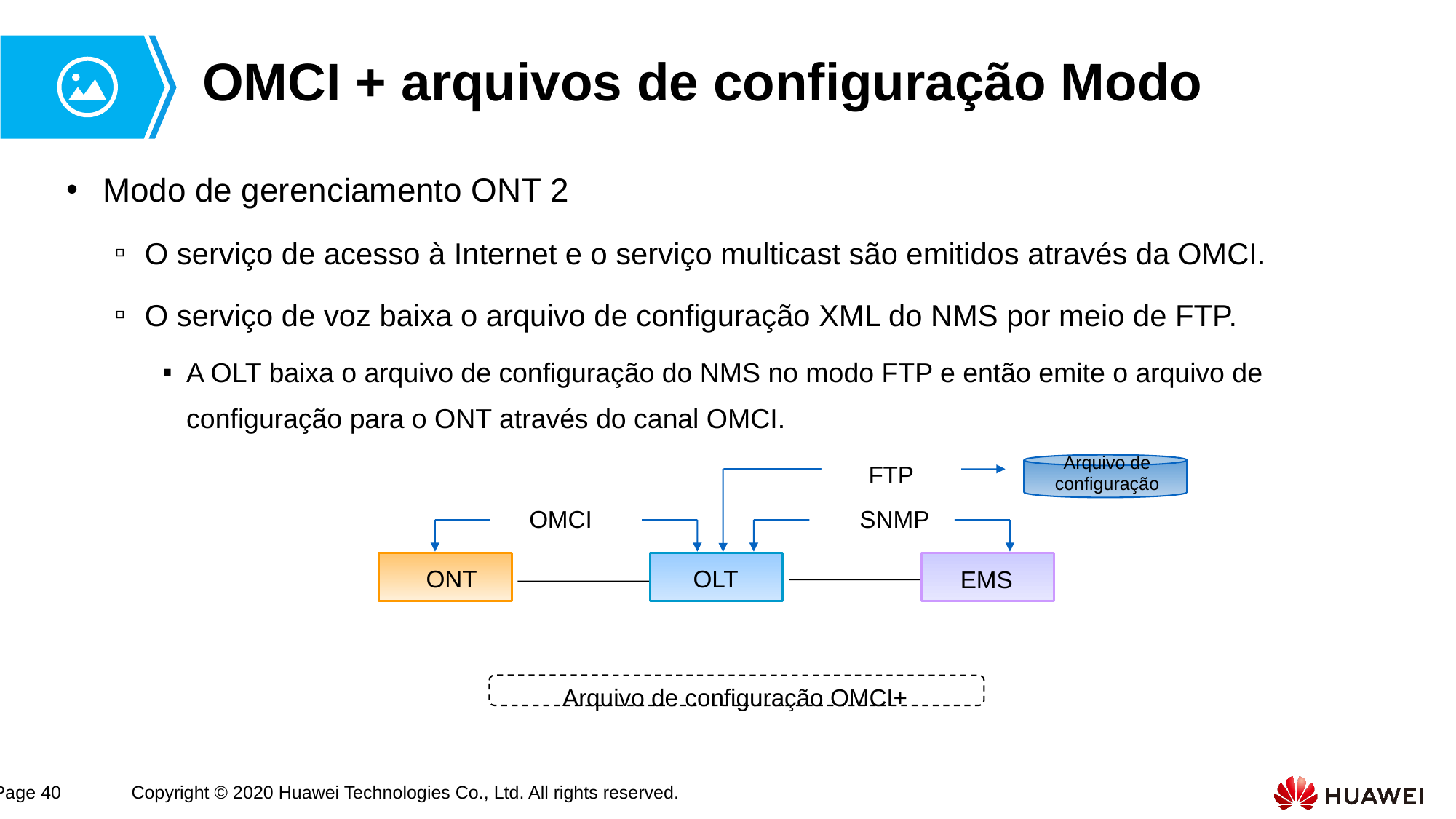

# OMCI + arquivos de configuração Modo
Modo de gerenciamento ONT 2
O serviço de acesso à Internet e o serviço multicast são emitidos através da OMCI.
O serviço de voz baixa o arquivo de configuração XML do NMS por meio de FTP.
A OLT baixa o arquivo de configuração do NMS no modo FTP e então emite o arquivo de configuração para o ONT através do canal OMCI.

Arquivo de configuração
FTP

OMCI
SNMP

ONT
OLT
EMS

Arquivo de configuração OMCI+